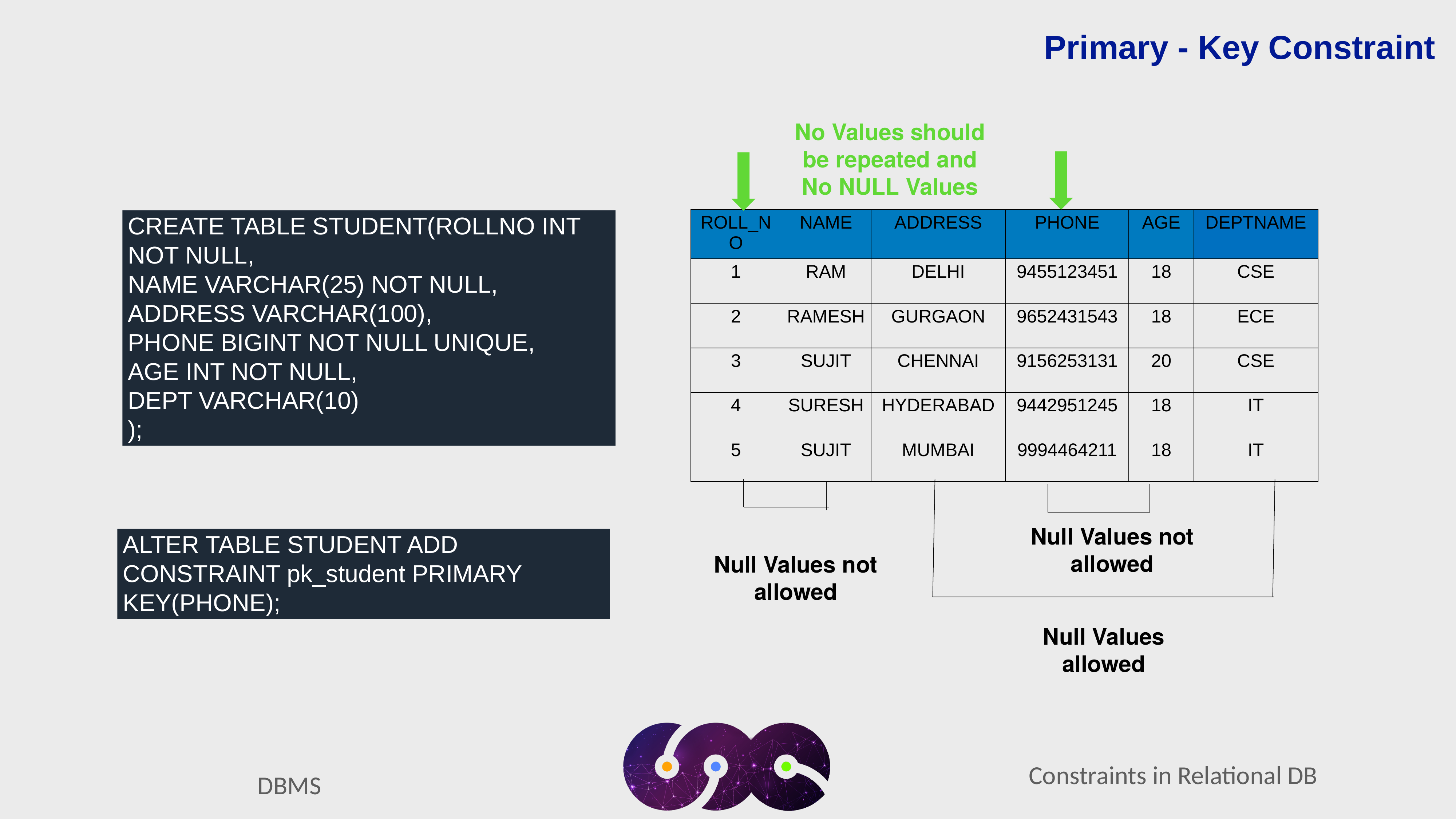

Primary - Key Constraint

No Values should be repeated and No NULL Values

CREATE TABLE STUDENT(ROLLNO INT NOT NULL,
NAME VARCHAR(25) NOT NULL,
ADDRESS VARCHAR(100),
PHONE BIGINT NOT NULL UNIQUE,
AGE INT NOT NULL,
DEPT VARCHAR(10)
);
| ROLL\_NO | NAME | ADDRESS | PHONE | AGE | DEPTNAME |
| --- | --- | --- | --- | --- | --- |
| 1 | RAM | DELHI | 9455123451 | 18 | CSE |
| 2 | RAMESH | GURGAON | 9652431543 | 18 | ECE |
| 3 | SUJIT | CHENNAI | 9156253131 | 20 | CSE |
| 4 | SURESH | HYDERABAD | 9442951245 | 18 | IT |
| 5 | SUJIT | MUMBAI | 9994464211 | 18 | IT |
Null Values not allowed
ALTER TABLE STUDENT ADD CONSTRAINT pk_student PRIMARY
KEY(PHONE);
Null Values not allowed
Null Values allowed
Constraints in Relational DB